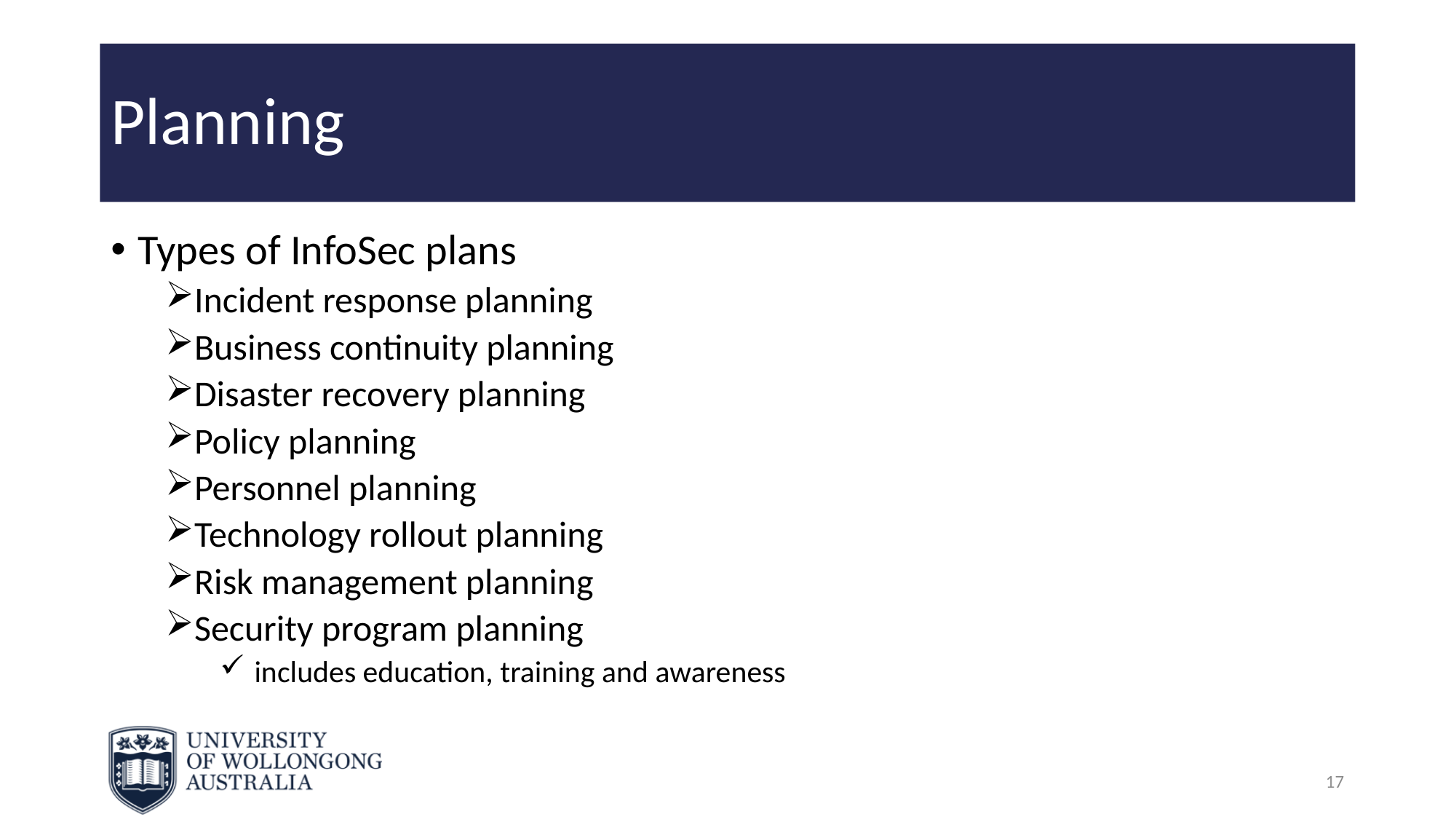

# Planning
Types of InfoSec plans
Incident response planning
Business continuity planning
Disaster recovery planning
Policy planning
Personnel planning
Technology rollout planning
Risk management planning
Security program planning
 includes education, training and awareness
17